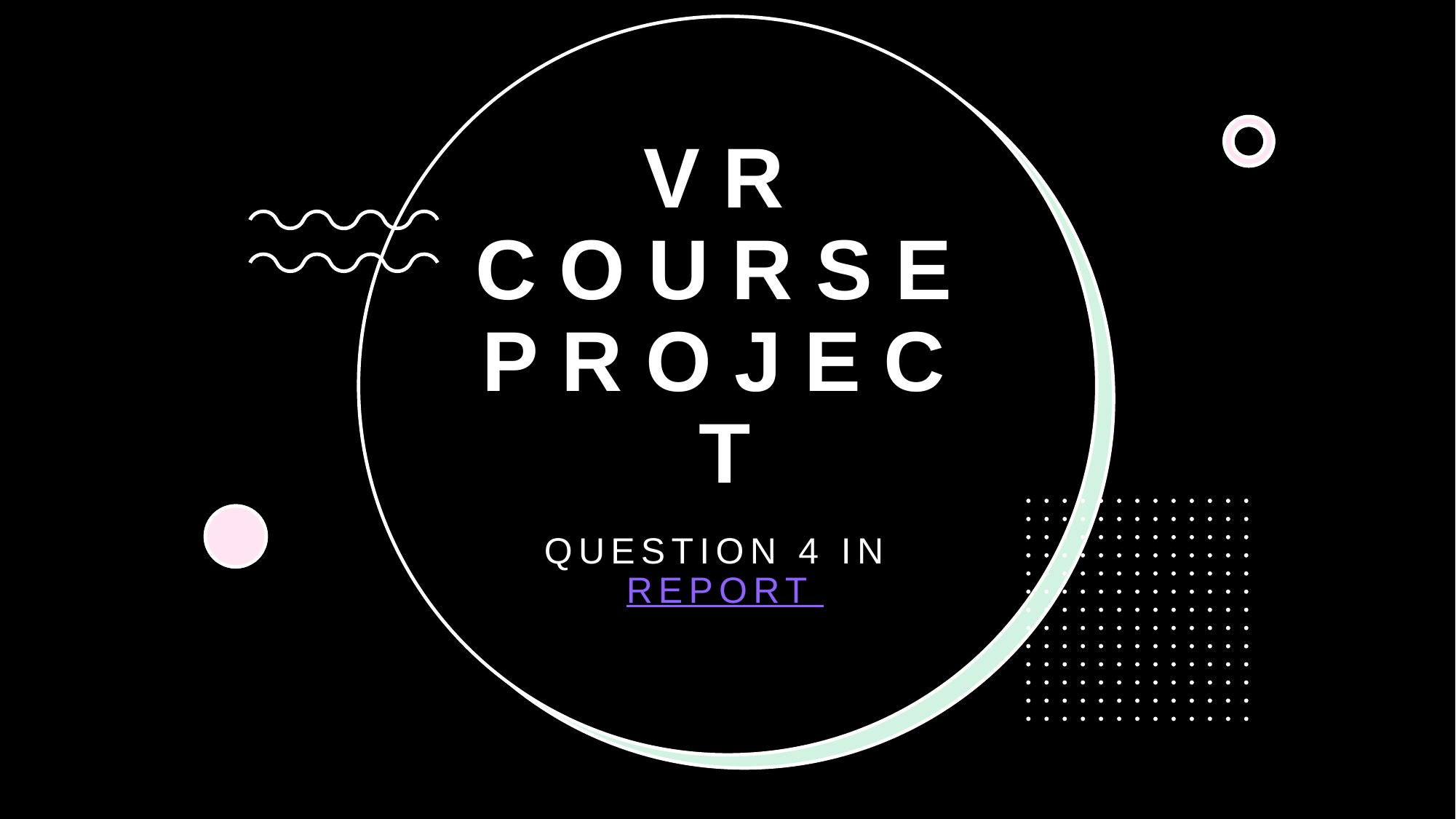

# VR Course Project

Question 4 in Report